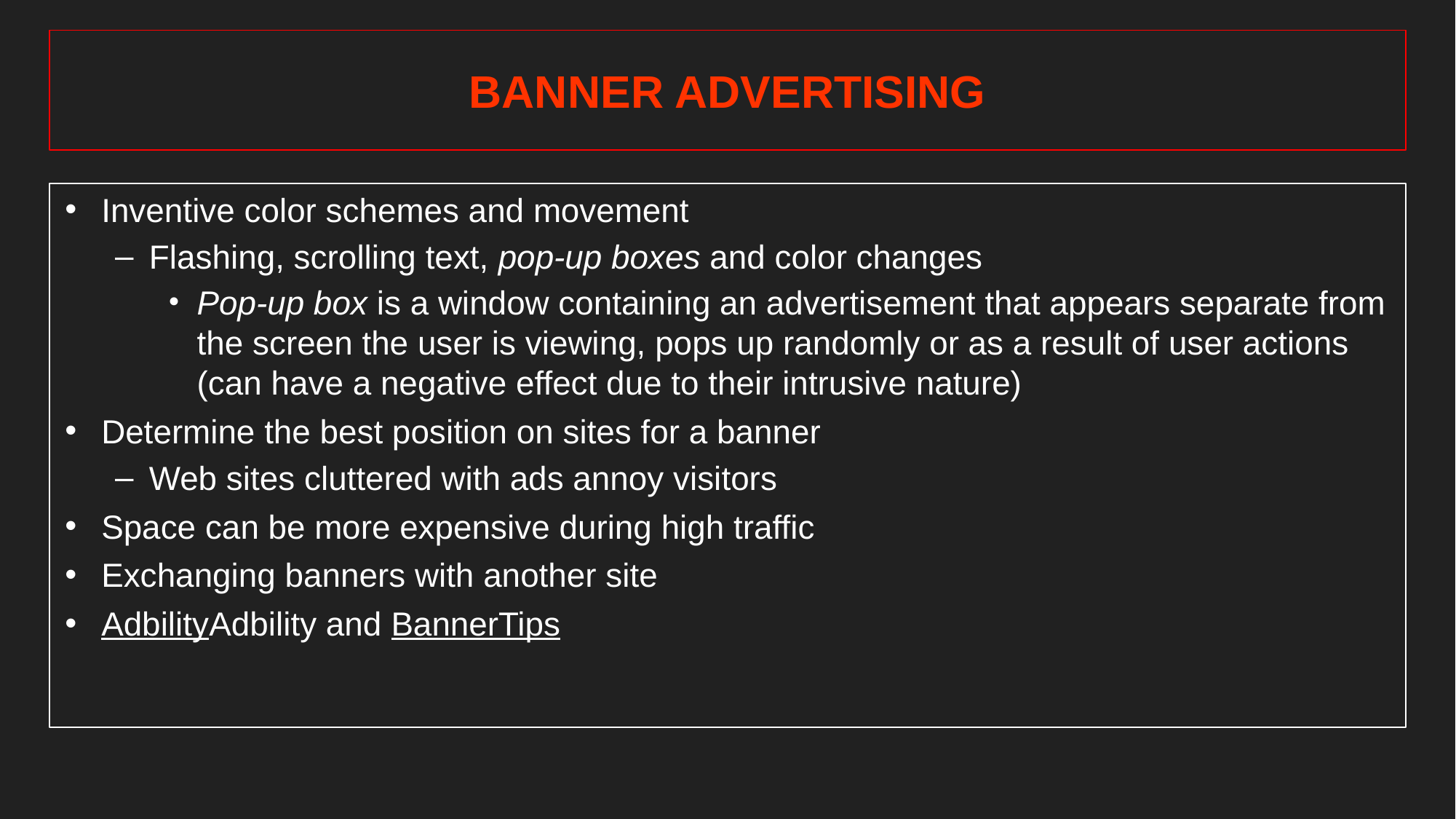

# BANNER ADVERTISING
Inventive color schemes and movement
Flashing, scrolling text, pop-up boxes and color changes
Pop-up box is a window containing an advertisement that appears separate from the screen the user is viewing, pops up randomly or as a result of user actions (can have a negative effect due to their intrusive nature)
Determine the best position on sites for a banner
Web sites cluttered with ads annoy visitors
Space can be more expensive during high traffic
Exchanging banners with another site
AdbilityAdbility and BannerTips